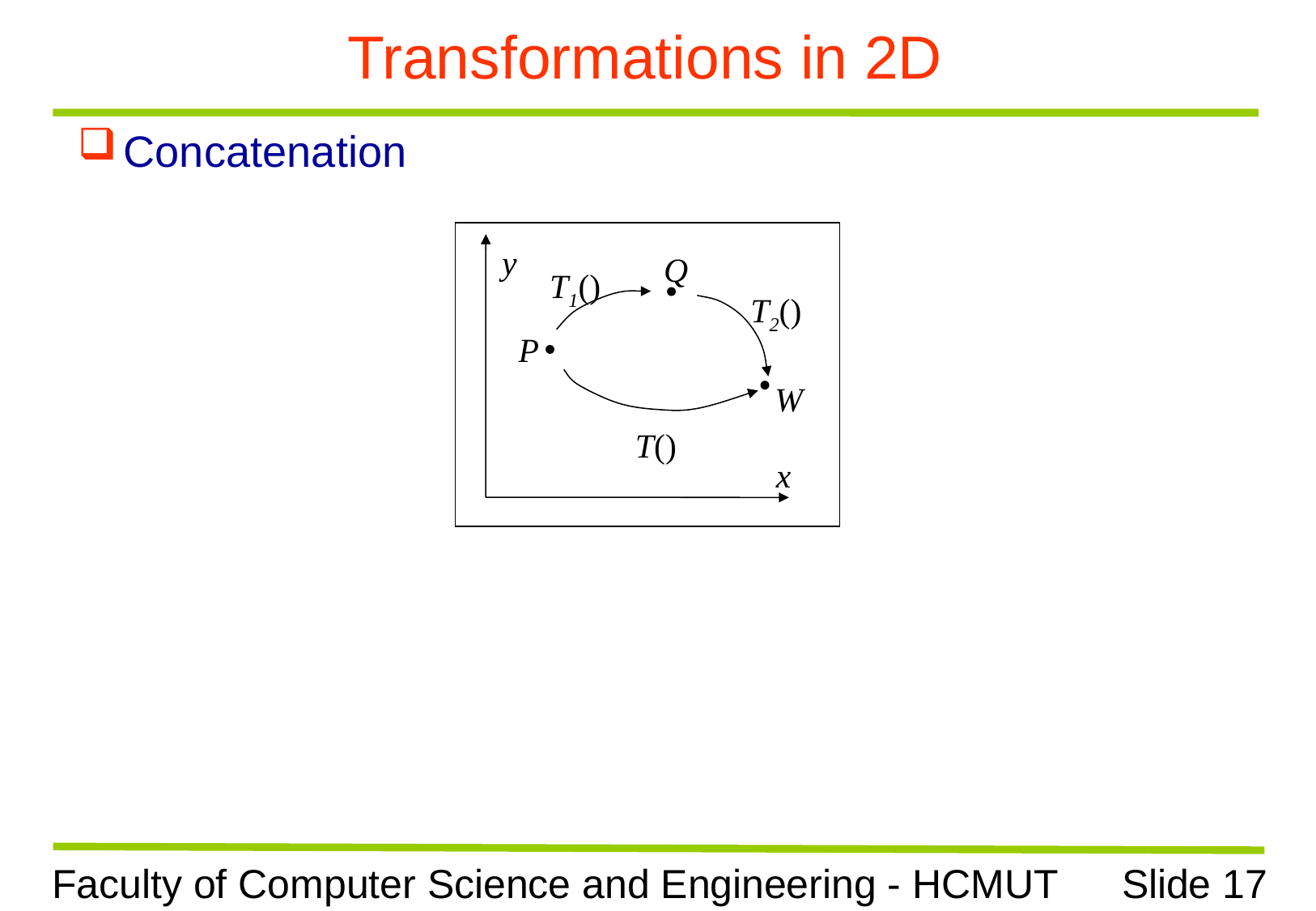

# Transformations in 2D
Concatenation

y
Q
T1()
T2()

P

W

T()
x